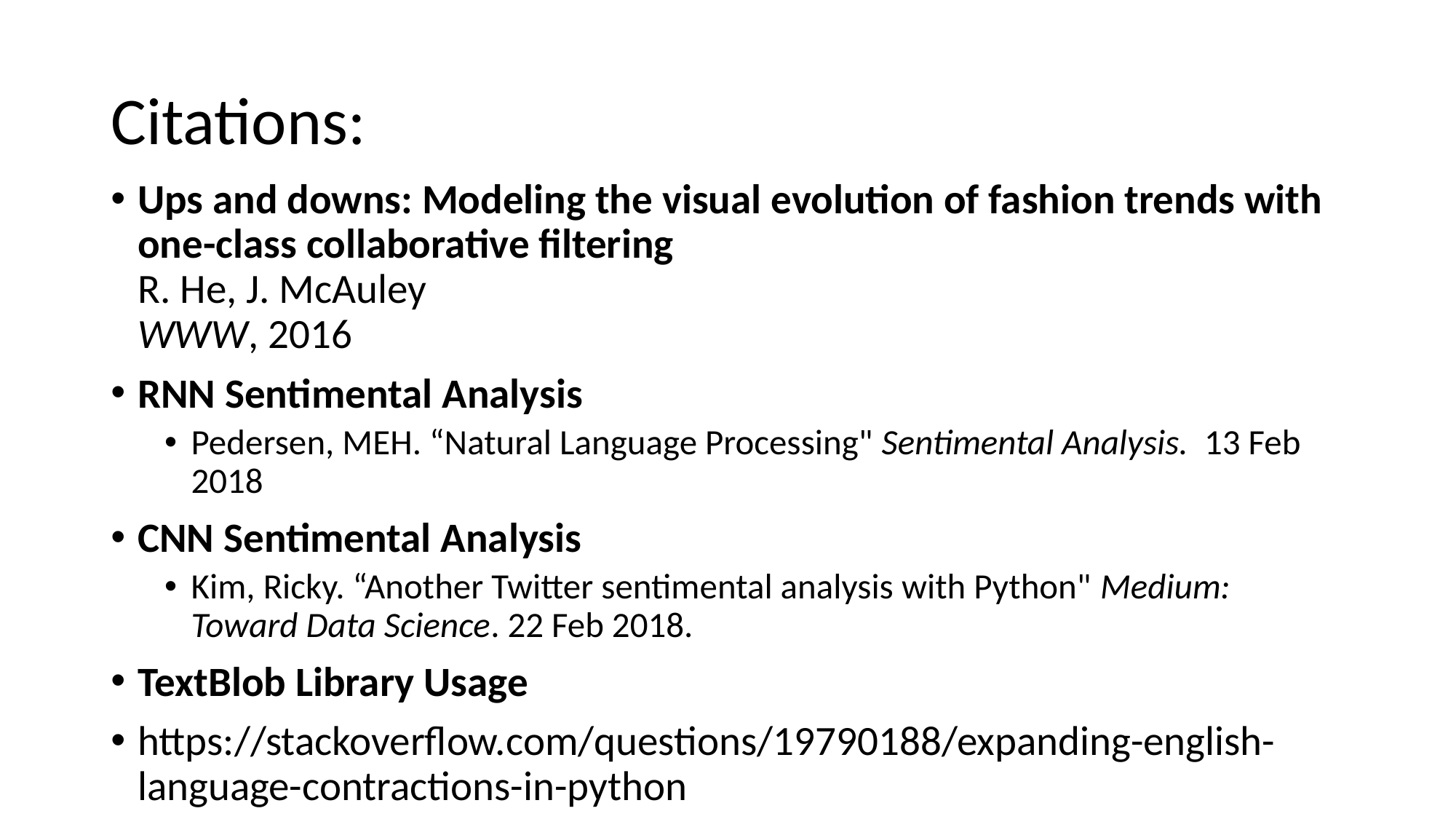

# Citations:
Ups and downs: Modeling the visual evolution of fashion trends with one-class collaborative filtering
R. He, J. McAuley
WWW, 2016
RNN Sentimental Analysis
Pedersen, MEH. “Natural Language Processing" Sentimental Analysis.  13 Feb 2018
CNN Sentimental Analysis
Kim, Ricky. “Another Twitter sentimental analysis with Python" Medium: Toward Data Science. 22 Feb 2018.
TextBlob Library Usage
https://stackoverflow.com/questions/19790188/expanding-english-language-contractions-in-python